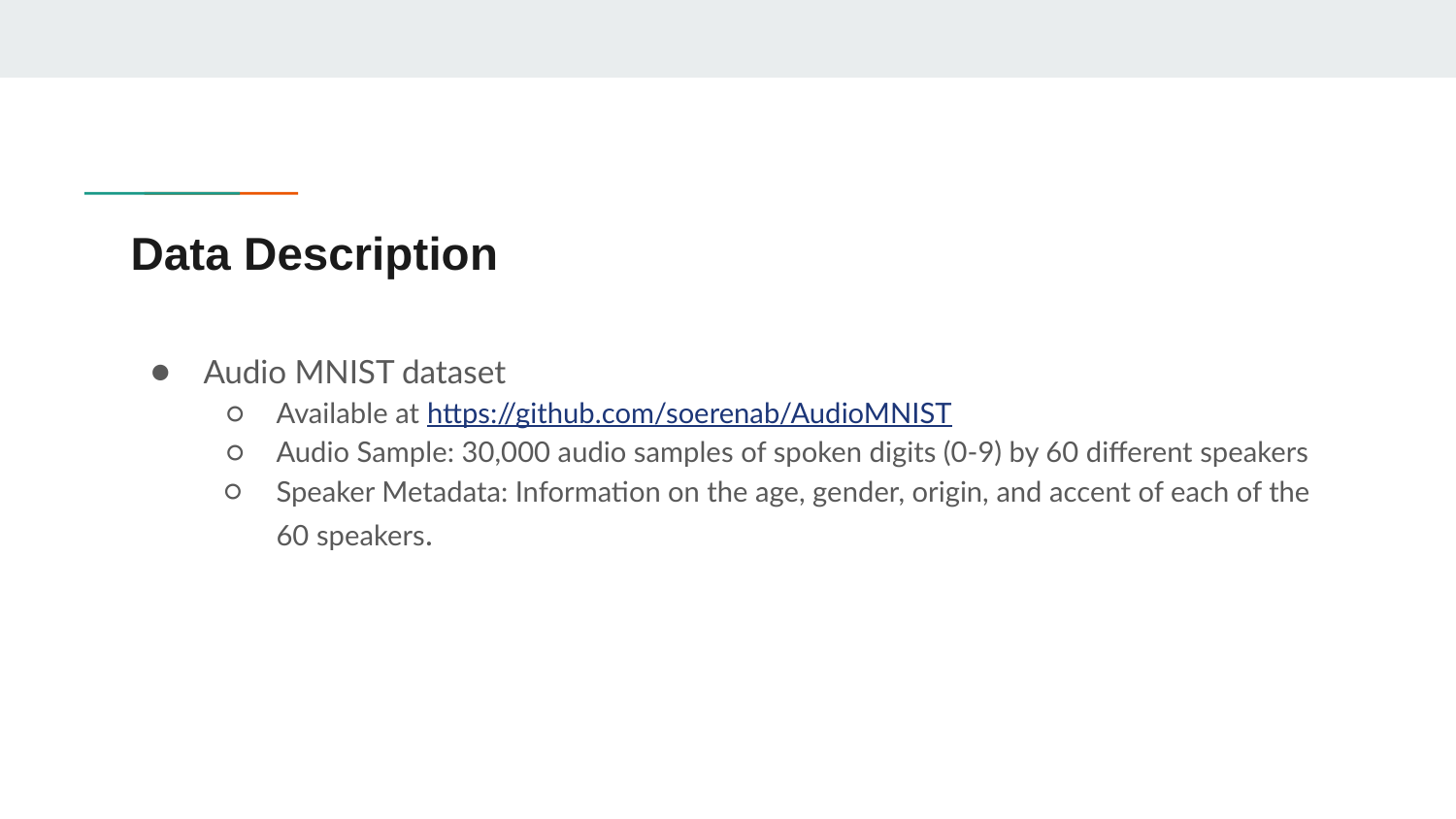

# Data Description
Audio MNIST dataset
Available at https://github.com/soerenab/AudioMNIST
Audio Sample: 30,000 audio samples of spoken digits (0-9) by 60 different speakers
Speaker Metadata: Information on the age, gender, origin, and accent of each of the 60 speakers.